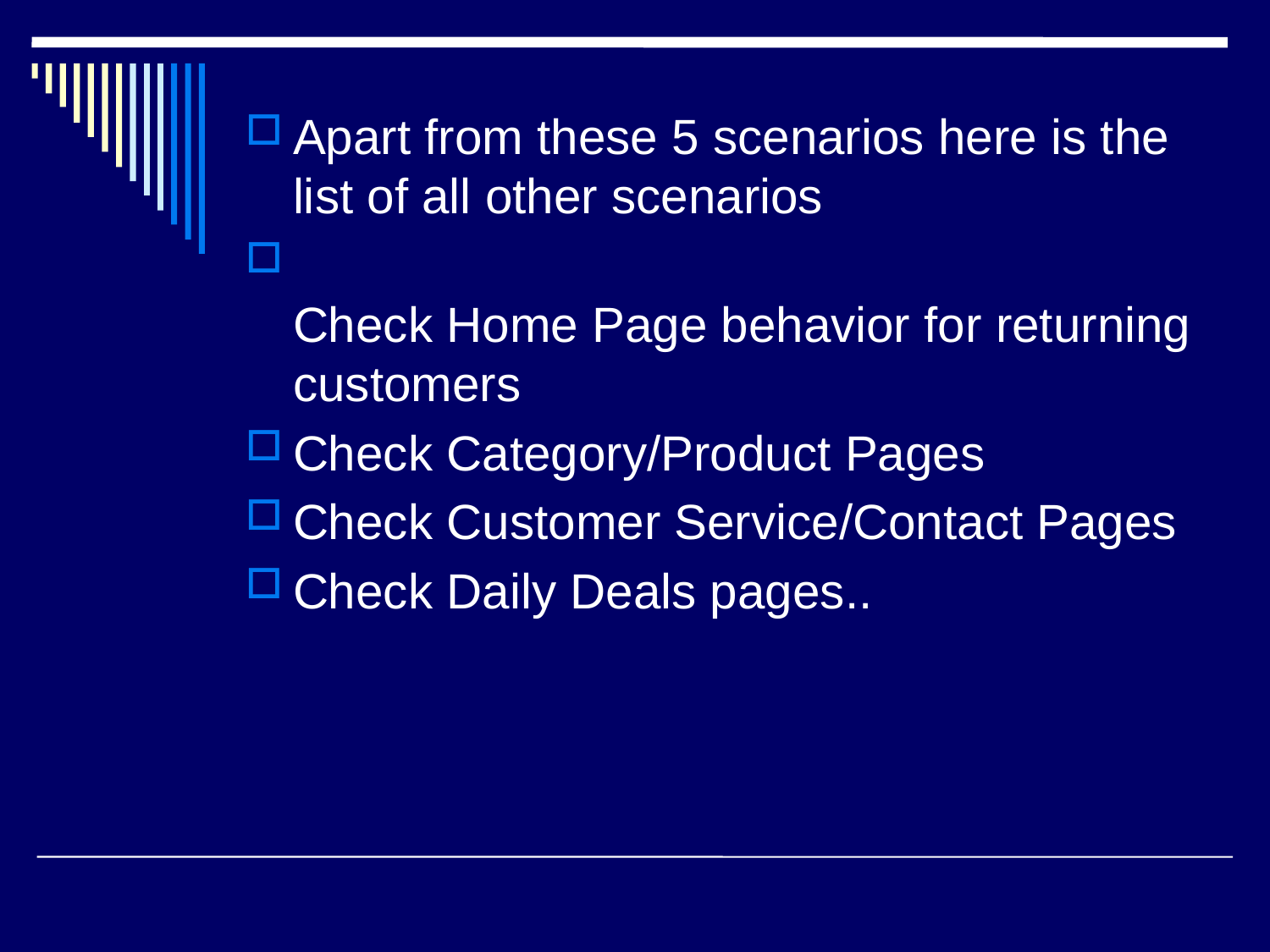

Apart from these 5 scenarios here is the list of all other scenarios
Check Home Page behavior for returning customers
Check Category/Product Pages
Check Customer Service/Contact Pages
Check Daily Deals pages..